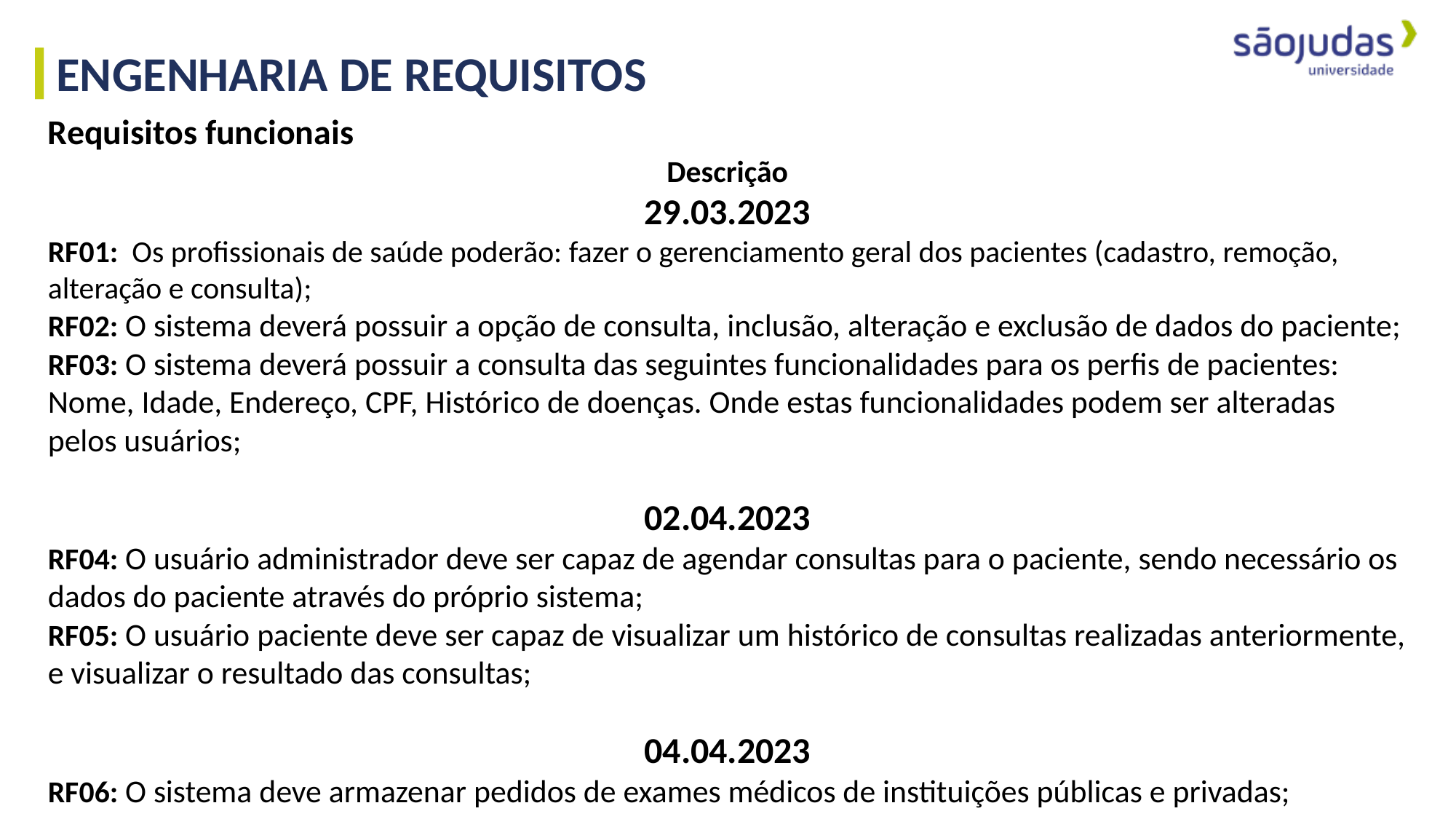

ENGENHARIA DE REQUISITOS

Requisitos funcionais
Descrição
29.03.2023
RF01:  Os profissionais de saúde poderão: fazer o gerenciamento geral dos pacientes (cadastro, remoção, alteração e consulta);
RF02: O sistema deverá possuir a opção de consulta, inclusão, alteração e exclusão de dados do paciente;
RF03: O sistema deverá possuir a consulta das seguintes funcionalidades para os perfis de pacientes: Nome, Idade, Endereço, CPF, Histórico de doenças. Onde estas funcionalidades podem ser alteradas pelos usuários;

02.04.2023
RF04: O usuário administrador deve ser capaz de agendar consultas para o paciente, sendo necessário os dados do paciente através do próprio sistema;
RF05: O usuário paciente deve ser capaz de visualizar um histórico de consultas realizadas anteriormente, e visualizar o resultado das consultas;

04.04.2023
RF06: O sistema deve armazenar pedidos de exames médicos de instituições públicas e privadas;